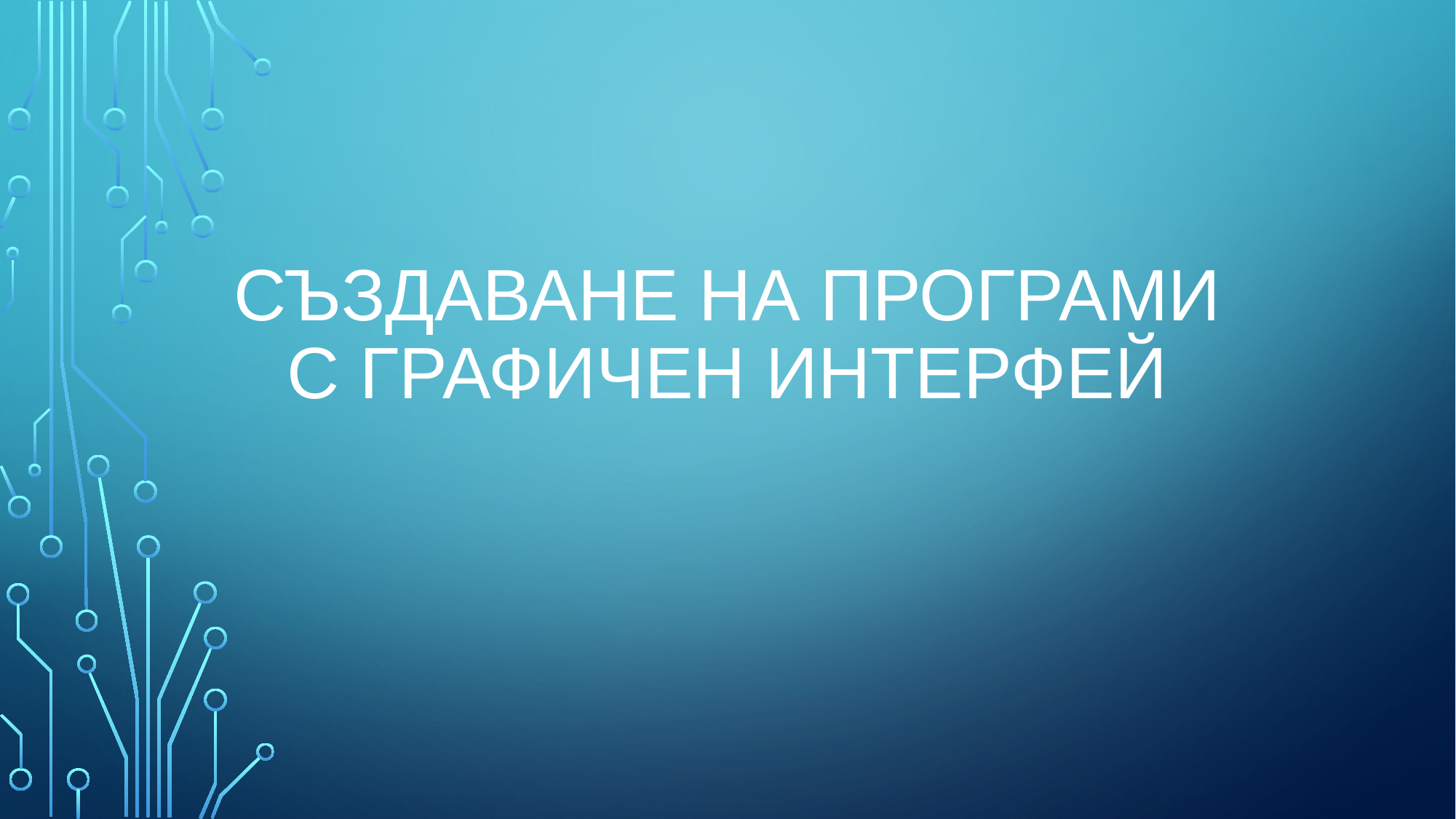

# Създаване на програми с графичен интерфей